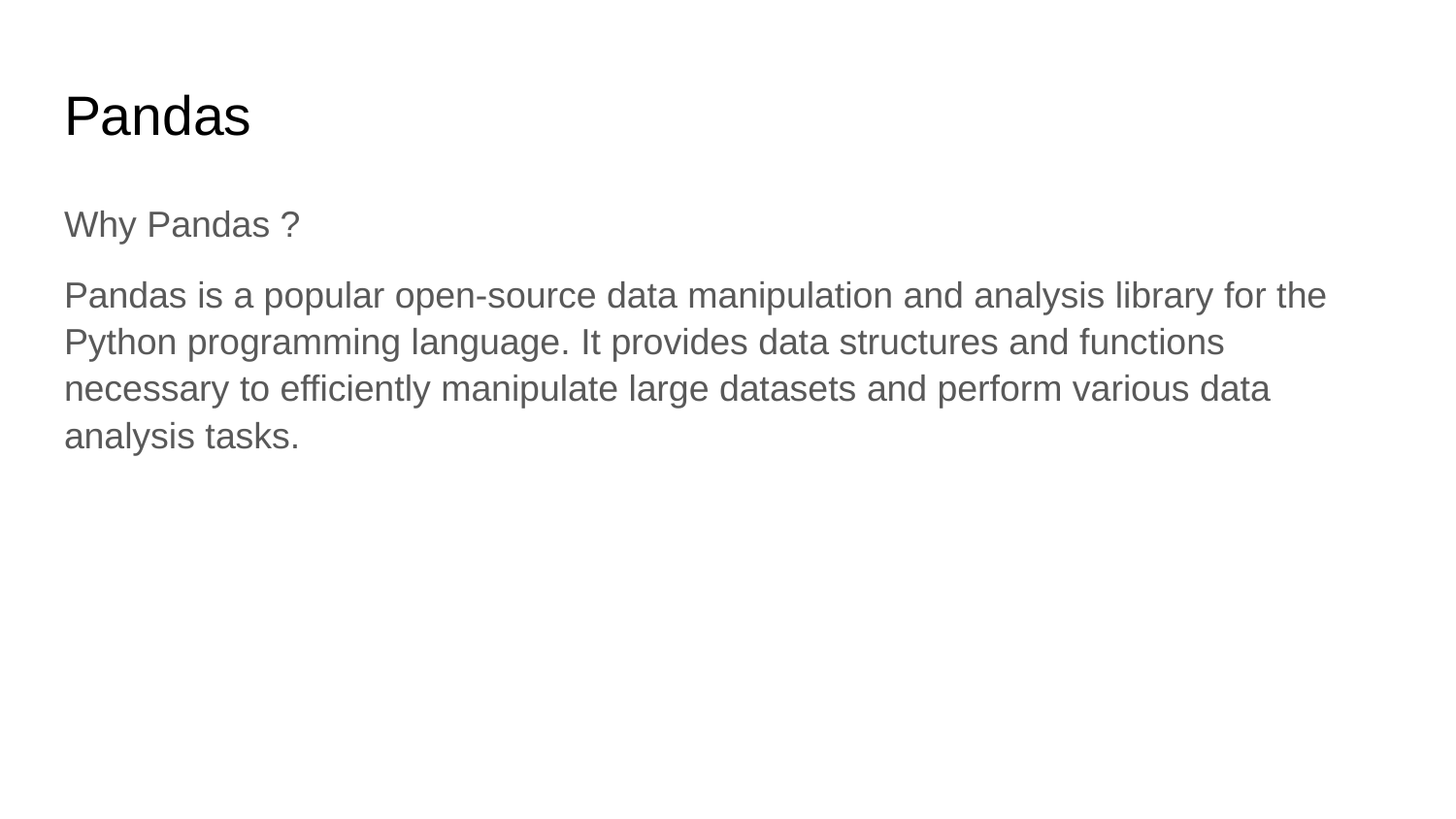

# Pandas
Why Pandas ?
Pandas is a popular open-source data manipulation and analysis library for the Python programming language. It provides data structures and functions necessary to efficiently manipulate large datasets and perform various data analysis tasks.